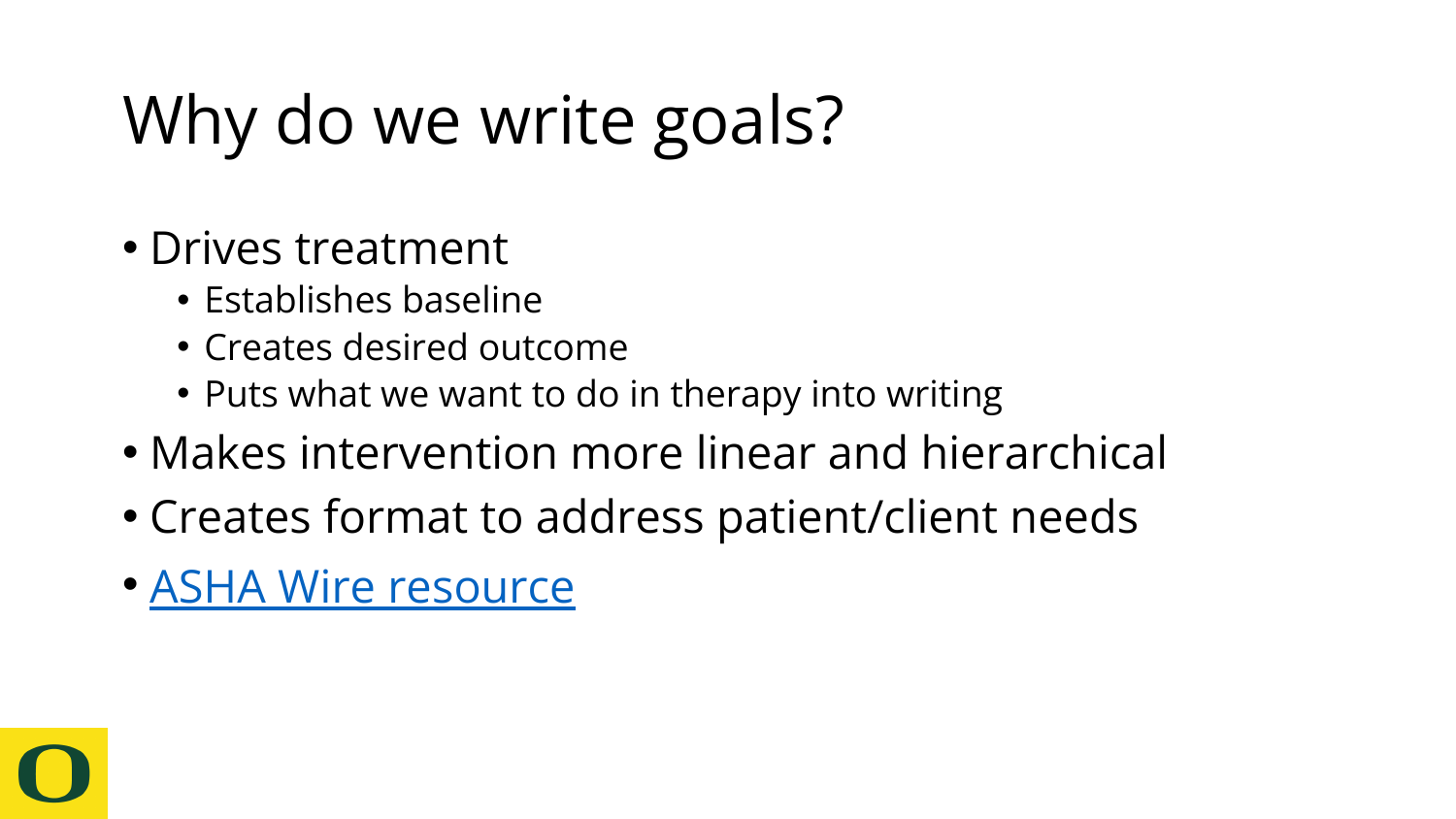

# Why do we write goals?
Drives treatment
Establishes baseline
Creates desired outcome
Puts what we want to do in therapy into writing
Makes intervention more linear and hierarchical
Creates format to address patient/client needs
ASHA Wire resource